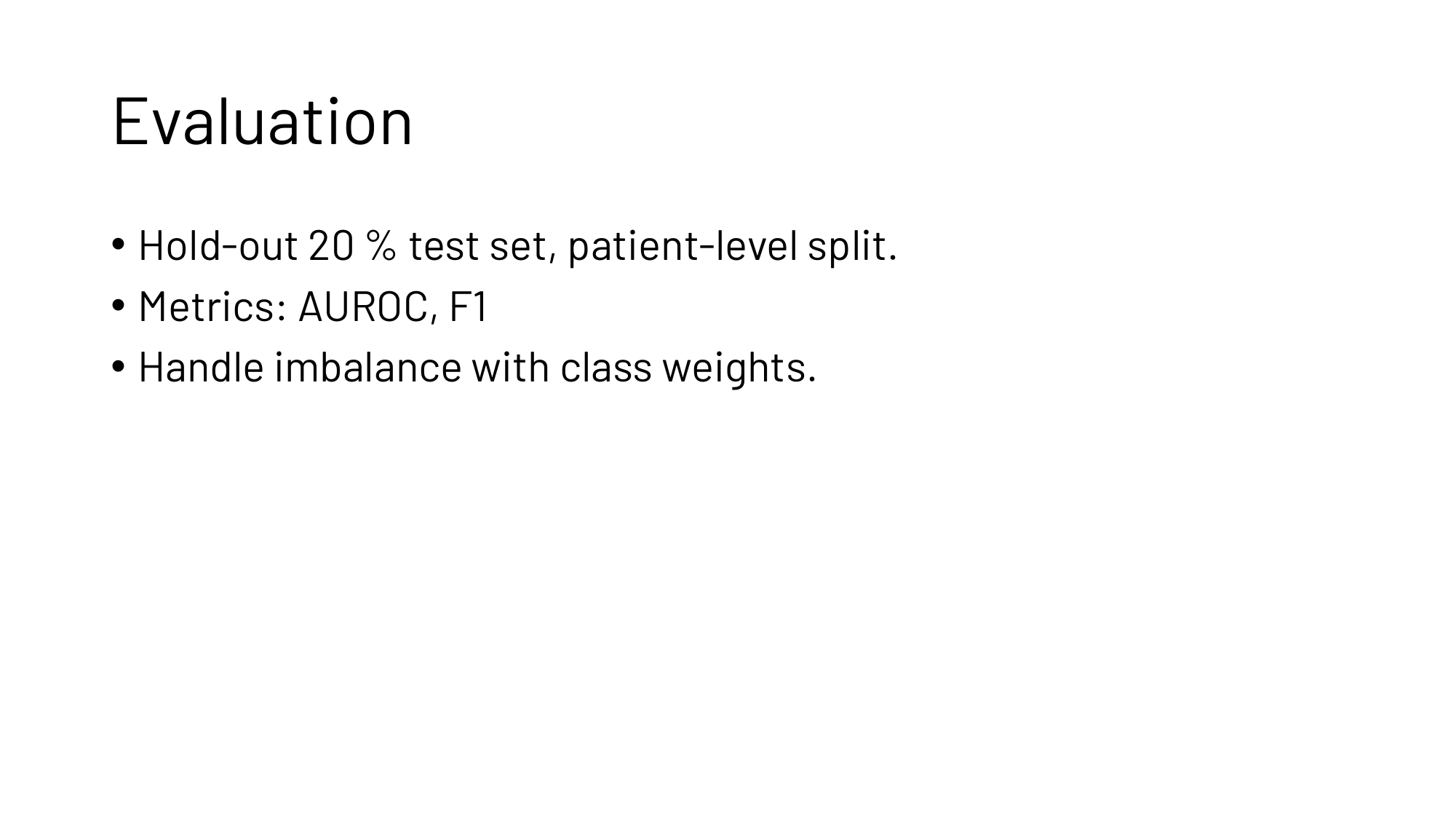

# Evaluation
Hold-out 20 % test set, patient-level split.
Metrics: AUROC, F1
Handle imbalance with class weights.